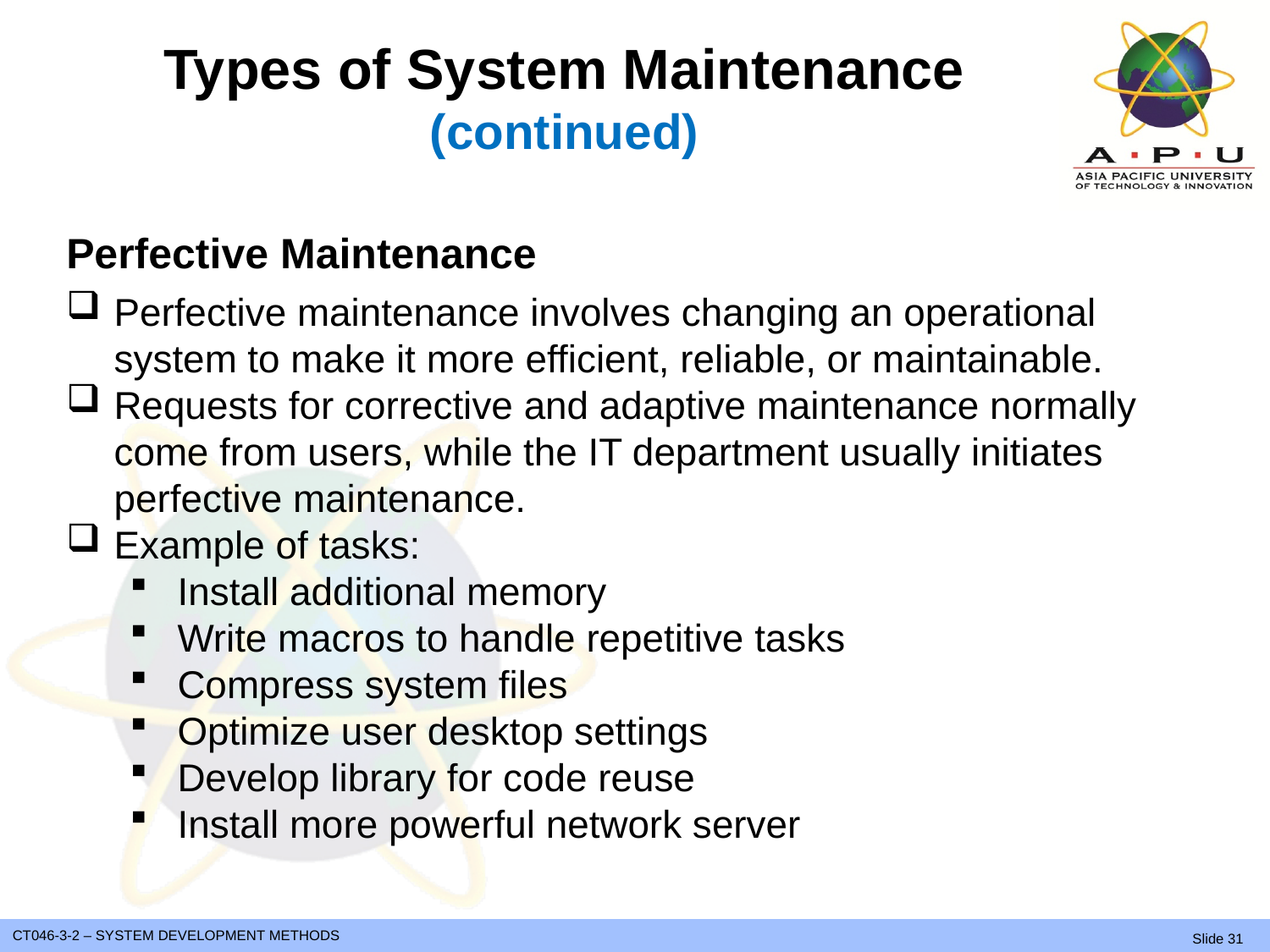

# Types of System Maintenance (continued)
Perfective Maintenance
Perfective maintenance involves changing an operational system to make it more efficient, reliable, or maintainable.
Requests for corrective and adaptive maintenance normally come from users, while the IT department usually initiates perfective maintenance.
Example of tasks:
Install additional memory
Write macros to handle repetitive tasks
Compress system files
Optimize user desktop settings
Develop library for code reuse
Install more powerful network server